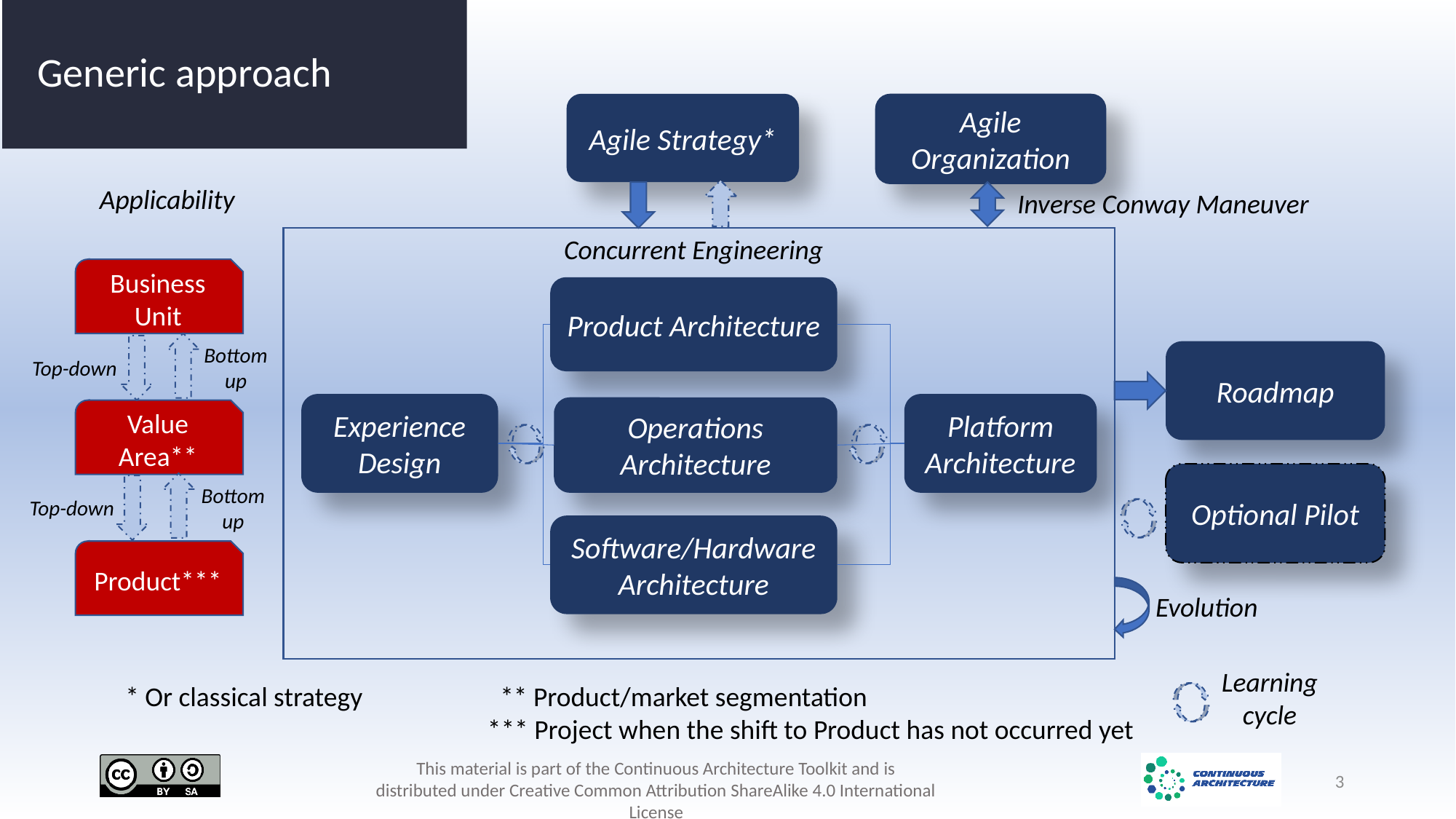

# Generic approach
Agile
Organization
Agile Strategy*
Applicability

Inverse Conway Maneuver

Concurrent Engineering

Business Unit
Product Architecture

Bottom
up
Roadmap
Top-down

Experience Design
Platform Architecture
Operations Architecture
Value Area**

Optional Pilot

Bottom
up
Top-down

Software/Hardware Architecture

Product***

Evolution
Learning cycle
* Or classical strategy
** Product/market segmentation

*** Project when the shift to Product has not occurred yet
3